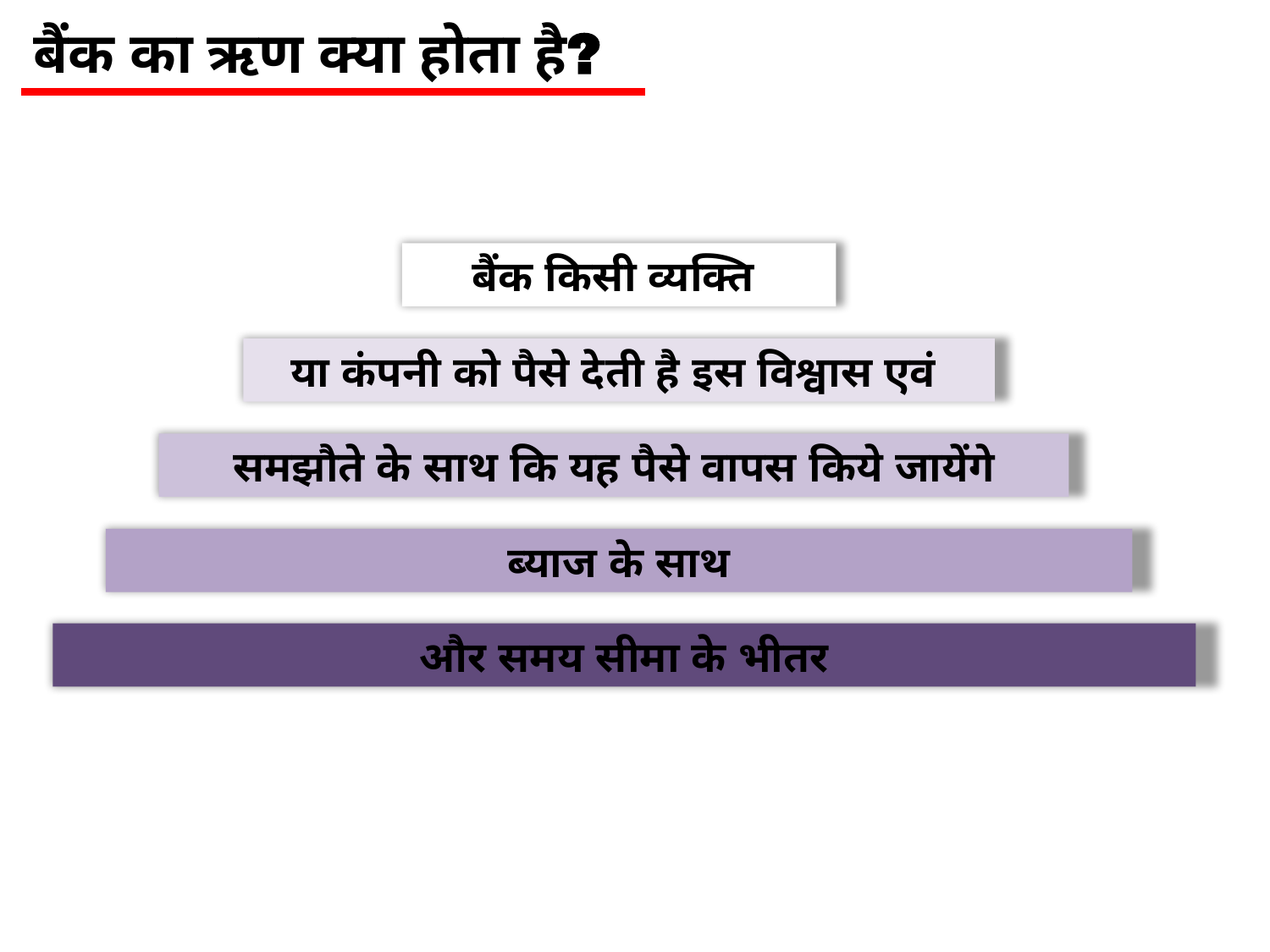

बैंक का ऋण क्या होता है?
बैंक किसी व्यक्ति
या कंपनी को पैसे देती है इस विश्वास एवं
समझौते के साथ कि यह पैसे वापस किये जायेंगे
ब्याज के साथ
और समय सीमा के भीतर